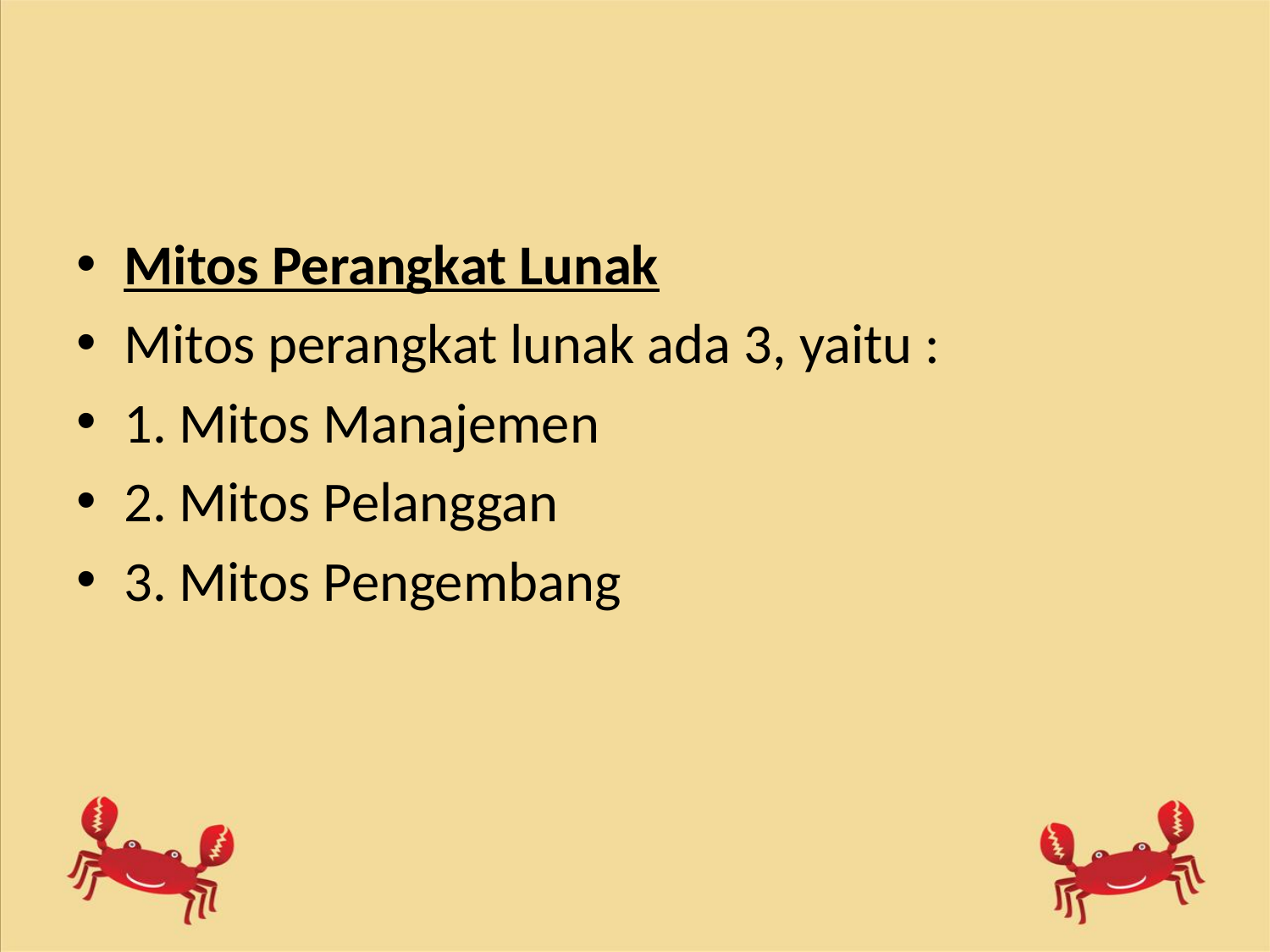

#
Mitos Perangkat Lunak
Mitos perangkat lunak ada 3, yaitu :
1. Mitos Manajemen
2. Mitos Pelanggan
3. Mitos Pengembang